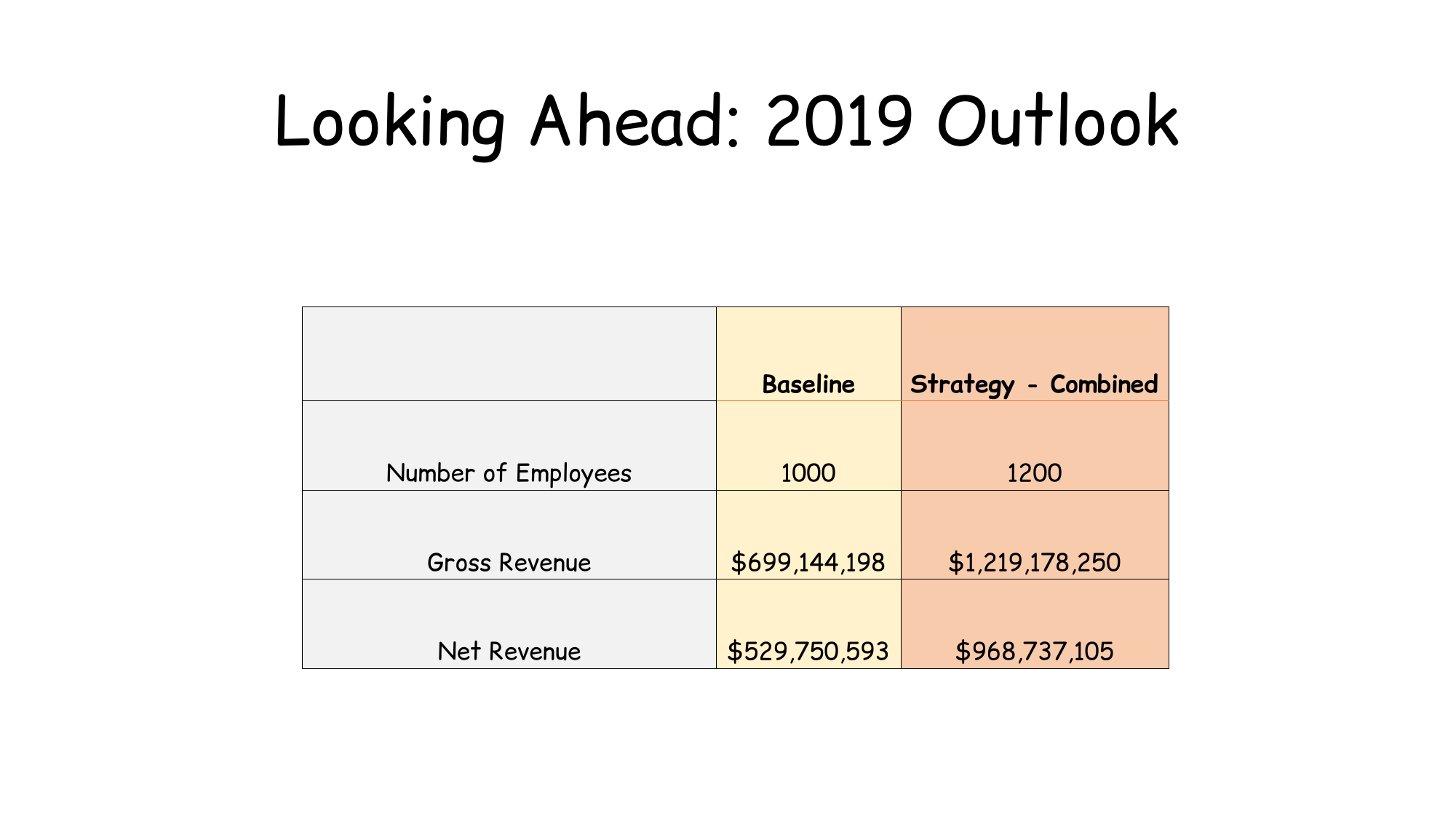

# Looking Ahead: 2019 Outlook
|  | Baseline | Strategy - Combined |
| --- | --- | --- |
| Number of Employees | 1000 | 1200 |
| Gross Revenue | $699,144,198 | $1,219,178,250 |
| Net Revenue | $529,750,593 | $968,737,105 |